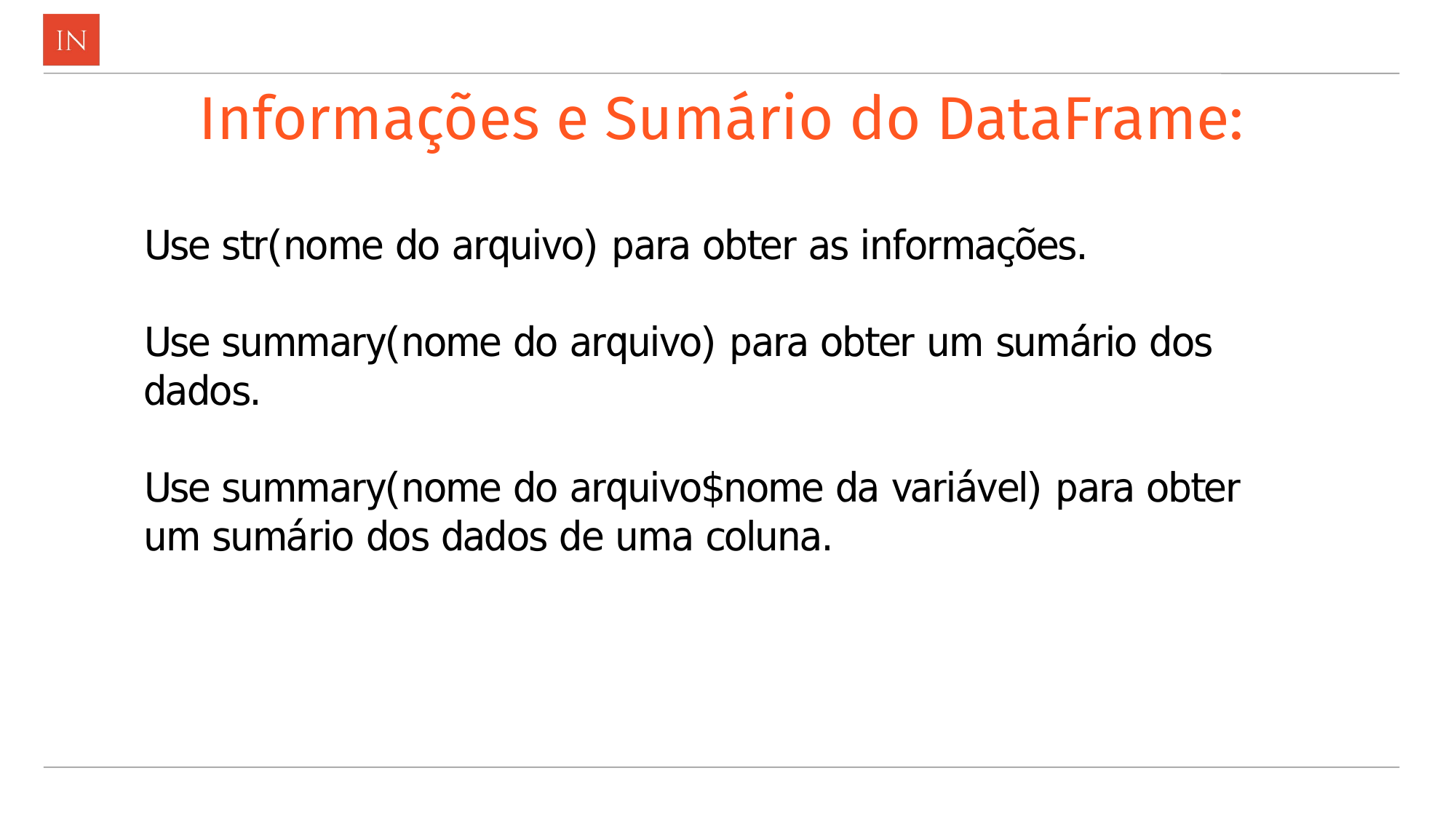

# Informações e Sumário do DataFrame:
Use str(nome do arquivo) para obter as informações.

Use summary(nome do arquivo) para obter um sumário dos dados.

Use summary(nome do arquivo$nome da variável) para obter um sumário dos dados de uma coluna.